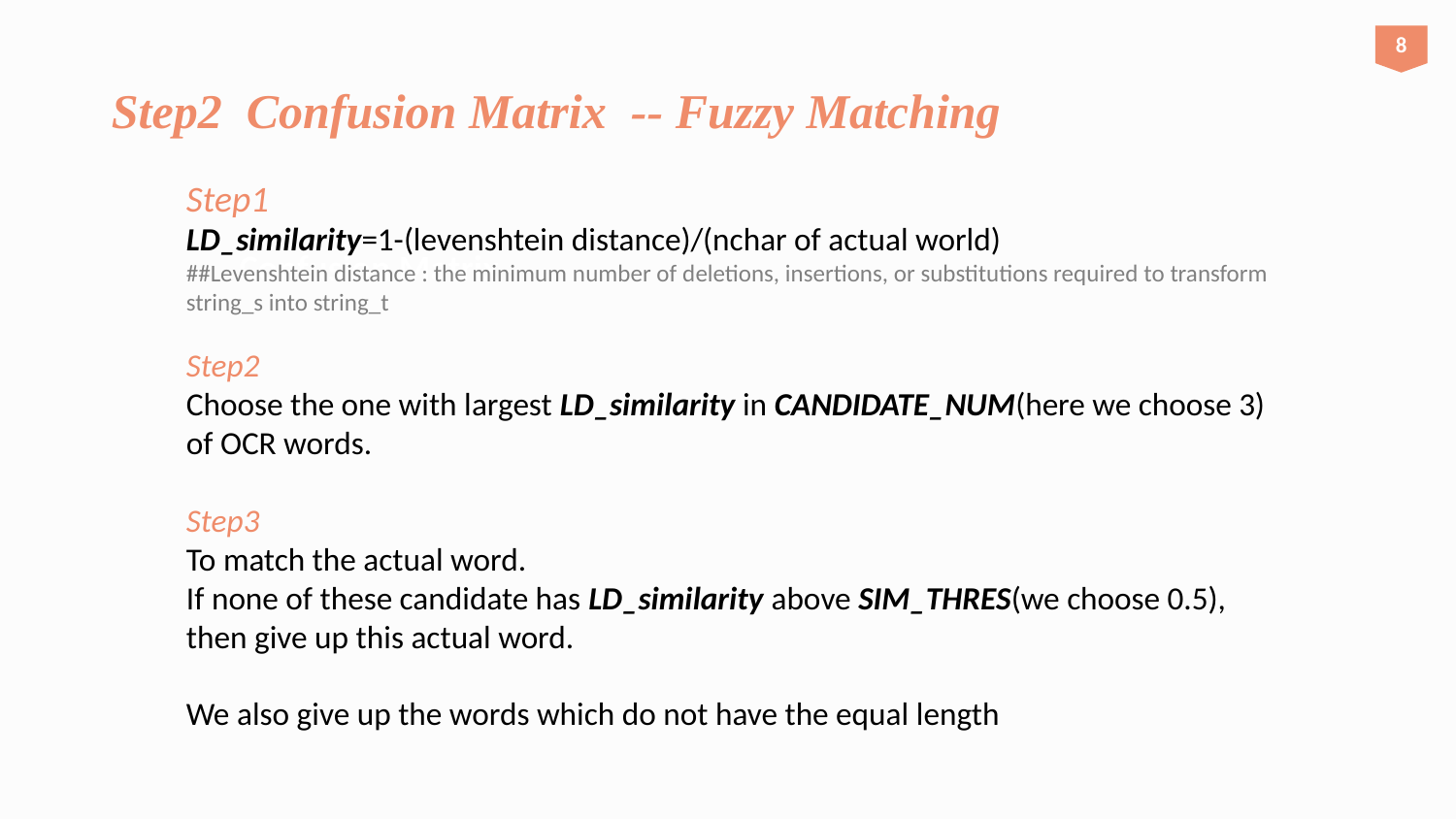

8
Step2  Confusion Matrix  -- Fuzzy Matching
Step1
LD_similarity=1-(levenshtein distance)/(nchar of actual world)
##Levenshtein distance : the minimum number of deletions, insertions, or substitutions required to transform string_s into string_t

Step2
Choose the one with largest LD_similarity in CANDIDATE_NUM(here we choose 3) of OCR words.

Step3
To match the actual word.
If none of these candidate has LD_similarity above SIM_THRES(we choose 0.5), then give up this actual word.

We also give up the words which do not have the equal length
Confusion Matrix